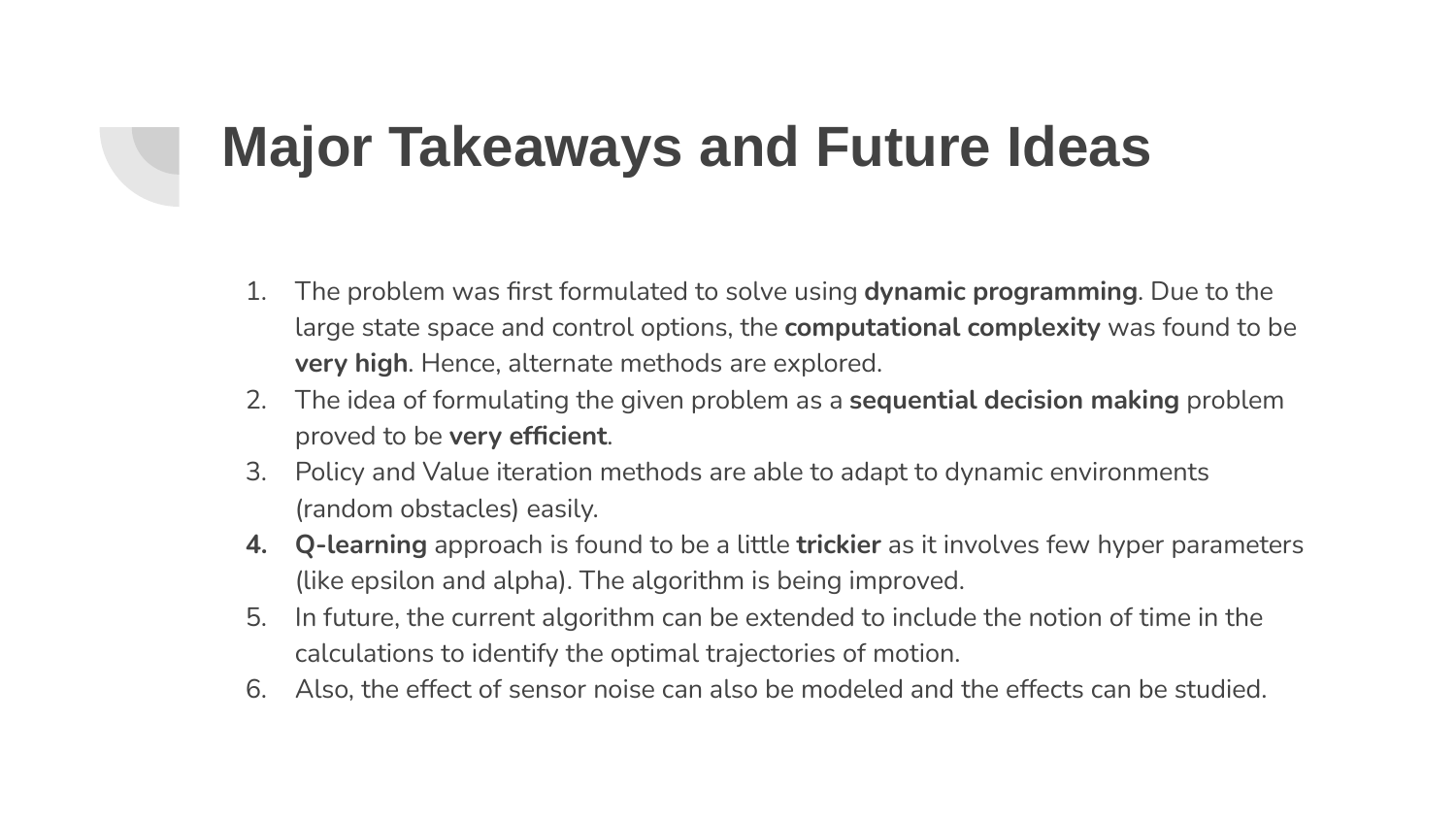

# Major Takeaways and Future Ideas
The problem was first formulated to solve using dynamic programming. Due to the large state space and control options, the computational complexity was found to be very high. Hence, alternate methods are explored.
The idea of formulating the given problem as a sequential decision making problem proved to be very efficient.
Policy and Value iteration methods are able to adapt to dynamic environments (random obstacles) easily.
Q-learning approach is found to be a little trickier as it involves few hyper parameters (like epsilon and alpha). The algorithm is being improved.
In future, the current algorithm can be extended to include the notion of time in the calculations to identify the optimal trajectories of motion.
Also, the effect of sensor noise can also be modeled and the effects can be studied.